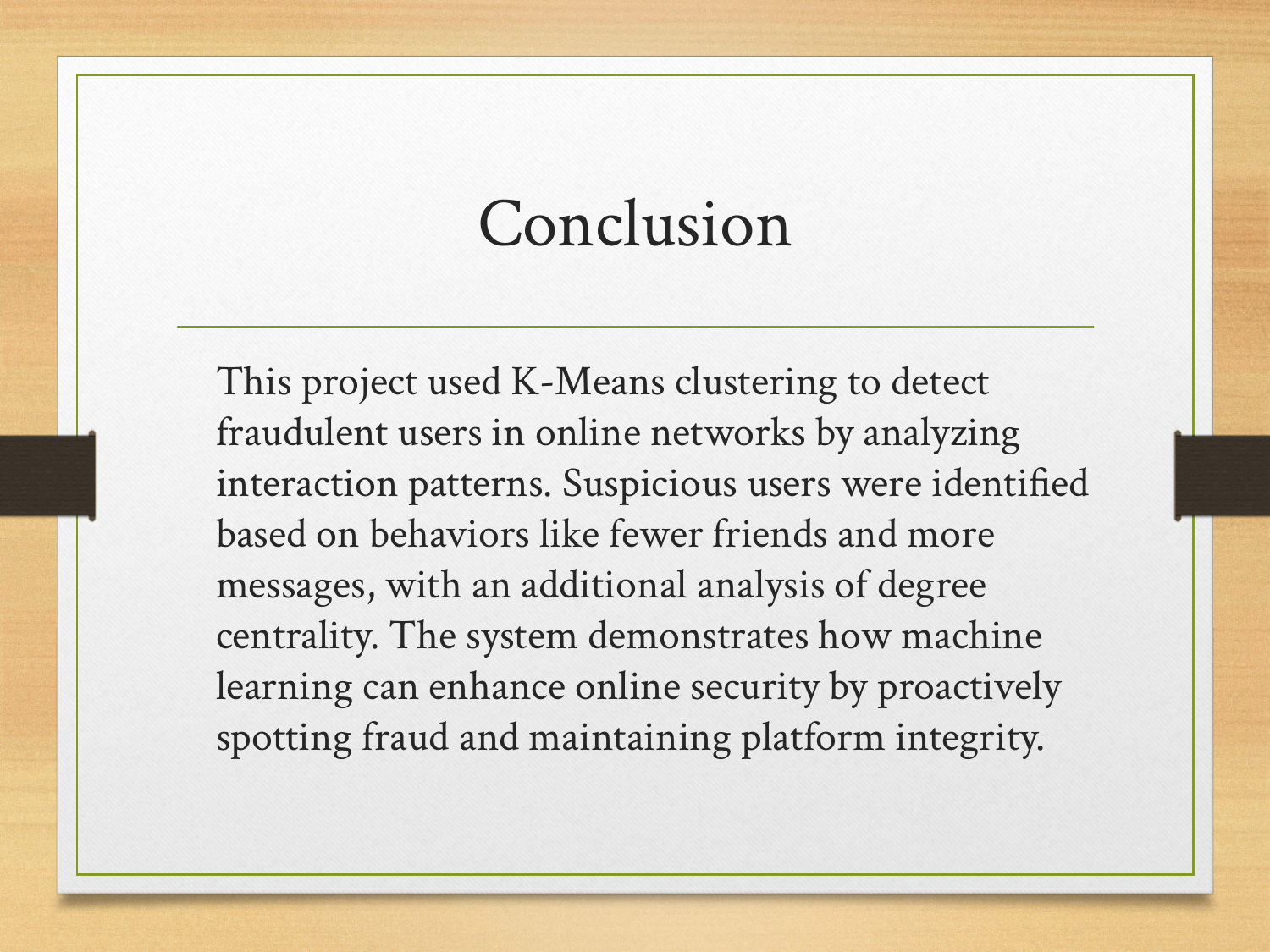

# Conclusion
	This project used K-Means clustering to detect fraudulent users in online networks by analyzing interaction patterns. Suspicious users were identified based on behaviors like fewer friends and more messages, with an additional analysis of degree centrality. The system demonstrates how machine learning can enhance online security by proactively spotting fraud and maintaining platform integrity.